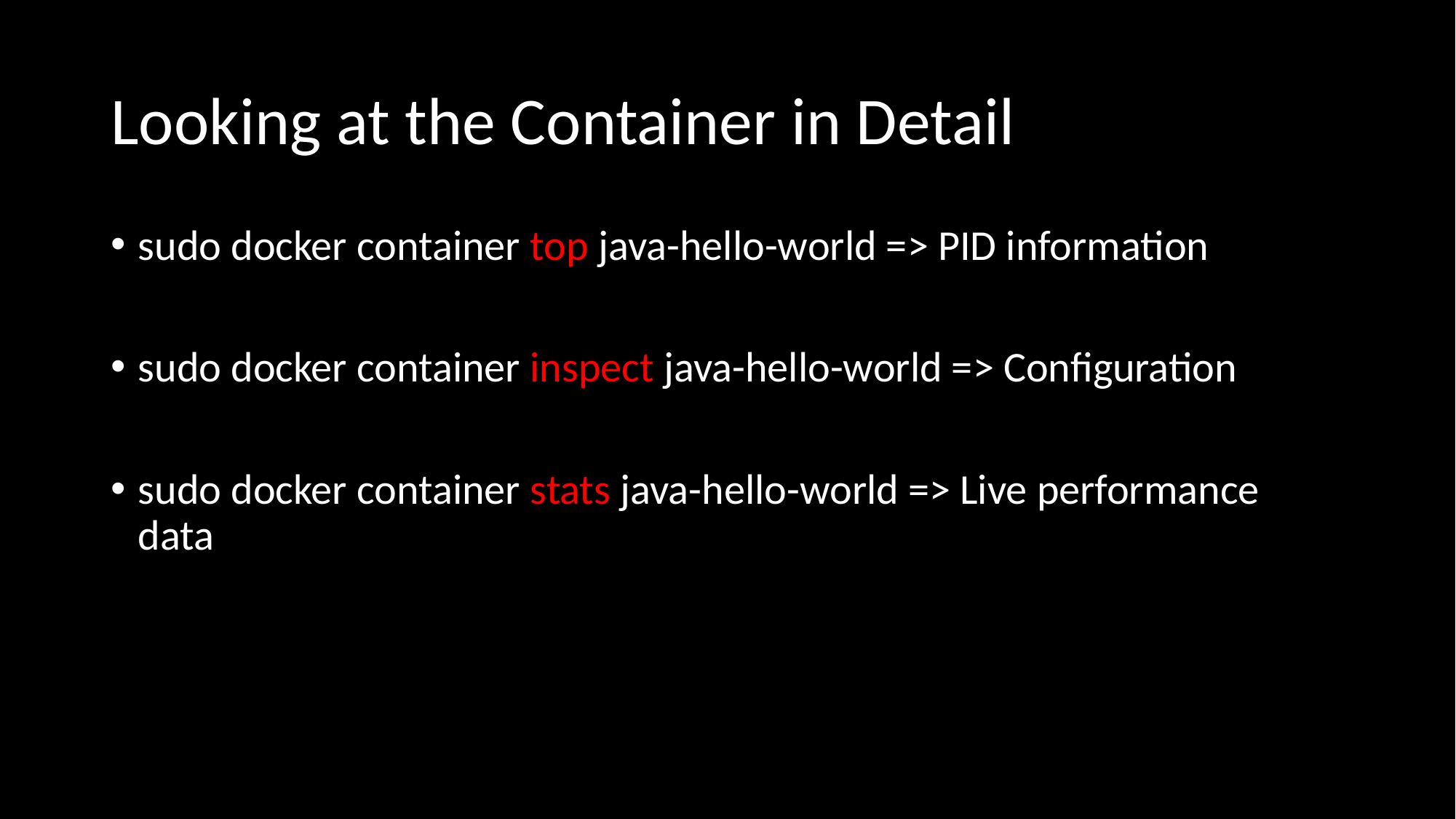

# Looking at the Container in Detail
sudo docker container top java-hello-world => PID information

sudo docker container inspect java-hello-world => Configuration

sudo docker container stats java-hello-world => Live performance data